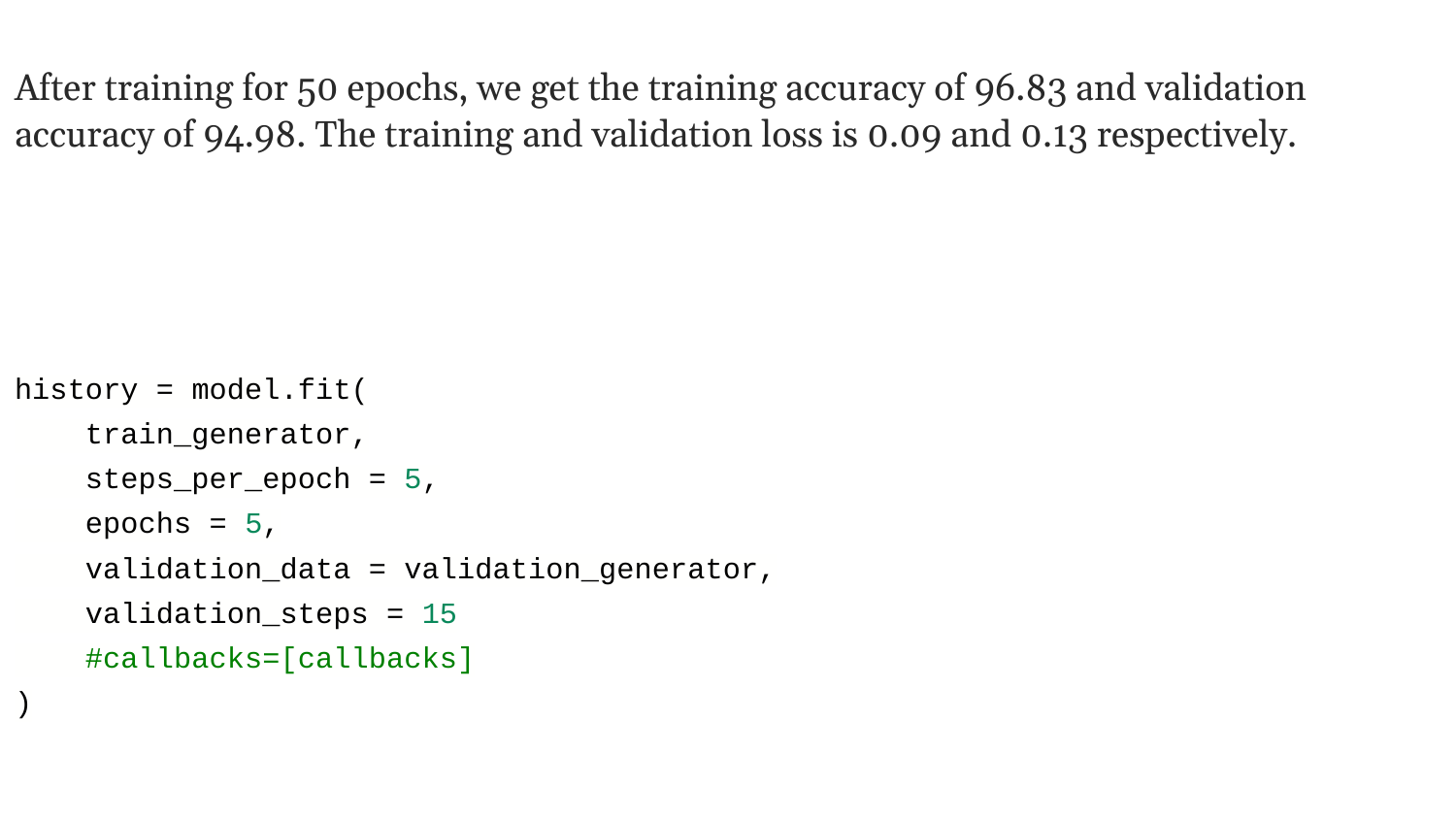

# After training for 50 epochs, we get the training accuracy of 96.83 and validation accuracy of 94.98. The training and validation loss is 0.09 and 0.13 respectively.

history = model.fit(
    train_generator,
    steps_per_epoch = 5,
    epochs = 5,
    validation_data = validation_generator,
    validation_steps = 15
    #callbacks=[callbacks]
)